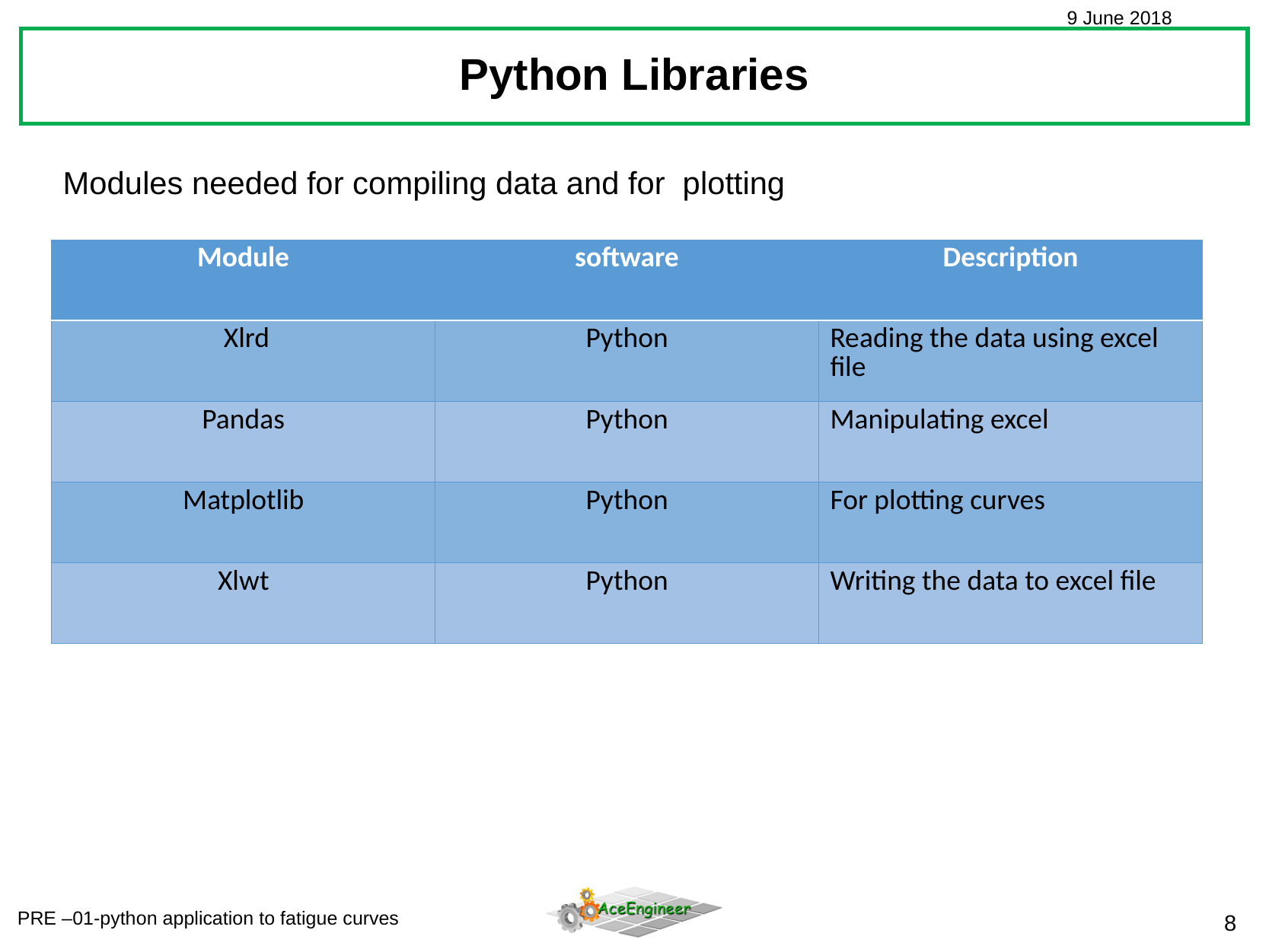

Python Libraries
Modules needed for compiling data and for  plotting
| Module | software | Description |
| --- | --- | --- |
| Xlrd | Python | Reading the data using excel file |
| Pandas | Python | Manipulating excel |
| Matplotlib | Python | For plotting curves |
| Xlwt | Python | Writing the data to excel file |